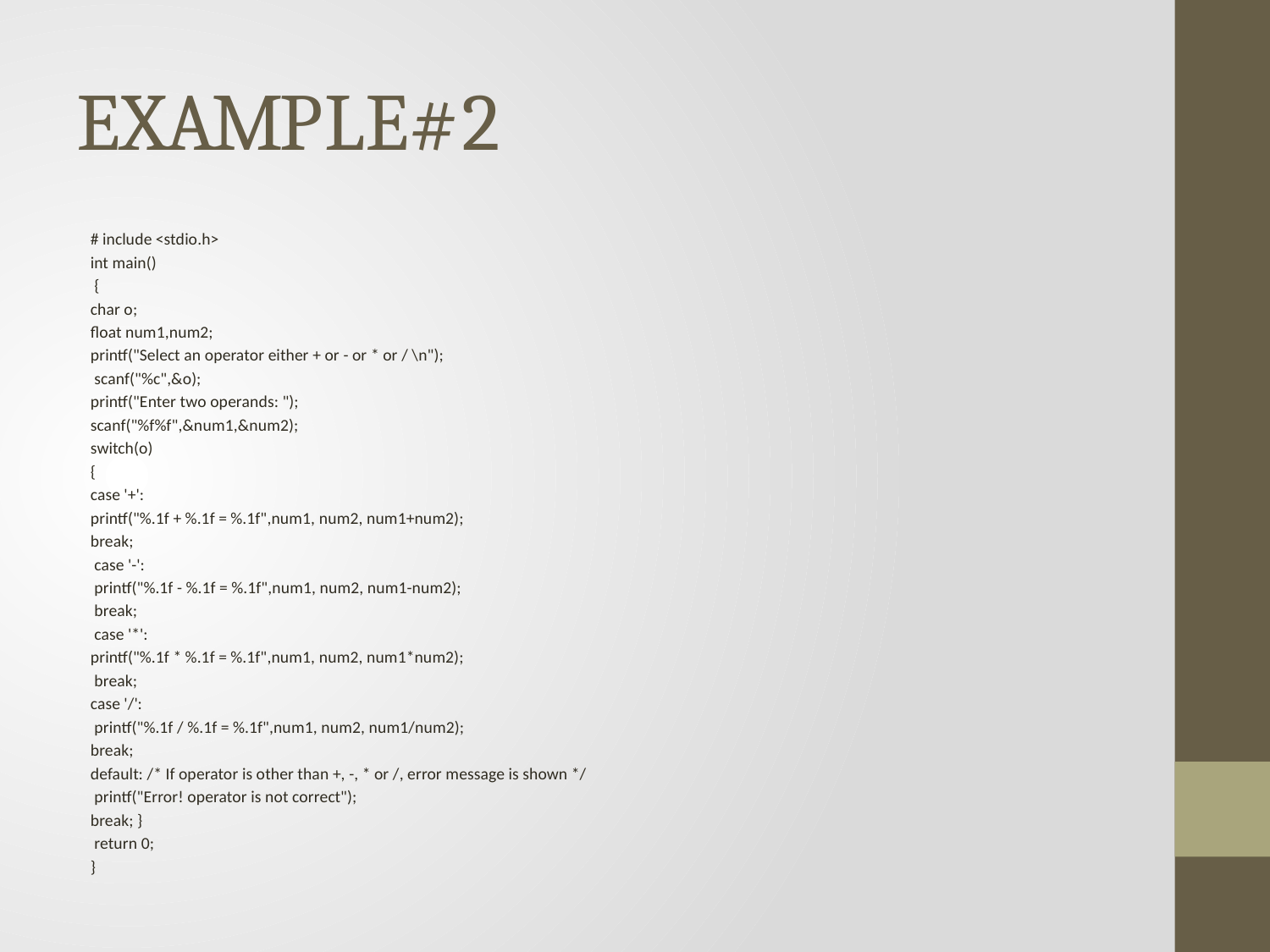

# EXAMPLE#2
# include <stdio.h>
int main()
 {
char o;
float num1,num2;
printf("Select an operator either + or - or * or / \n");
 scanf("%c",&o);
printf("Enter two operands: ");
scanf("%f%f",&num1,&num2);
switch(o)
{
case '+':
printf("%.1f + %.1f = %.1f",num1, num2, num1+num2);
break;
 case '-':
 printf("%.1f - %.1f = %.1f",num1, num2, num1-num2);
 break;
 case '*':
printf("%.1f * %.1f = %.1f",num1, num2, num1*num2);
 break;
case '/':
 printf("%.1f / %.1f = %.1f",num1, num2, num1/num2);
break;
default: /* If operator is other than +, -, * or /, error message is shown */
 printf("Error! operator is not correct");
break; }
 return 0;
}